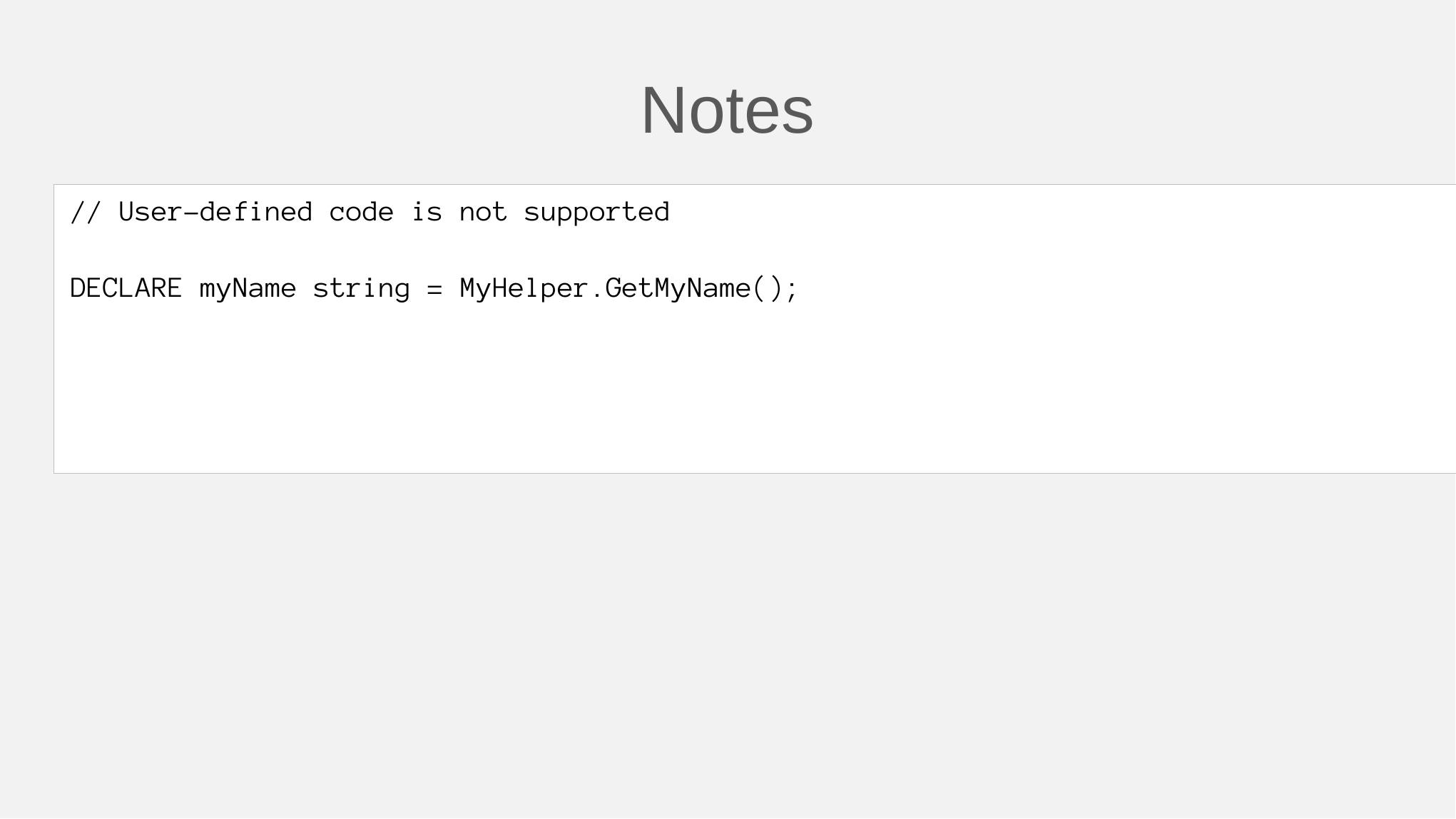

# Notes
// User-defined code is not supported

DECLARE myName string = MyHelper.GetMyName();